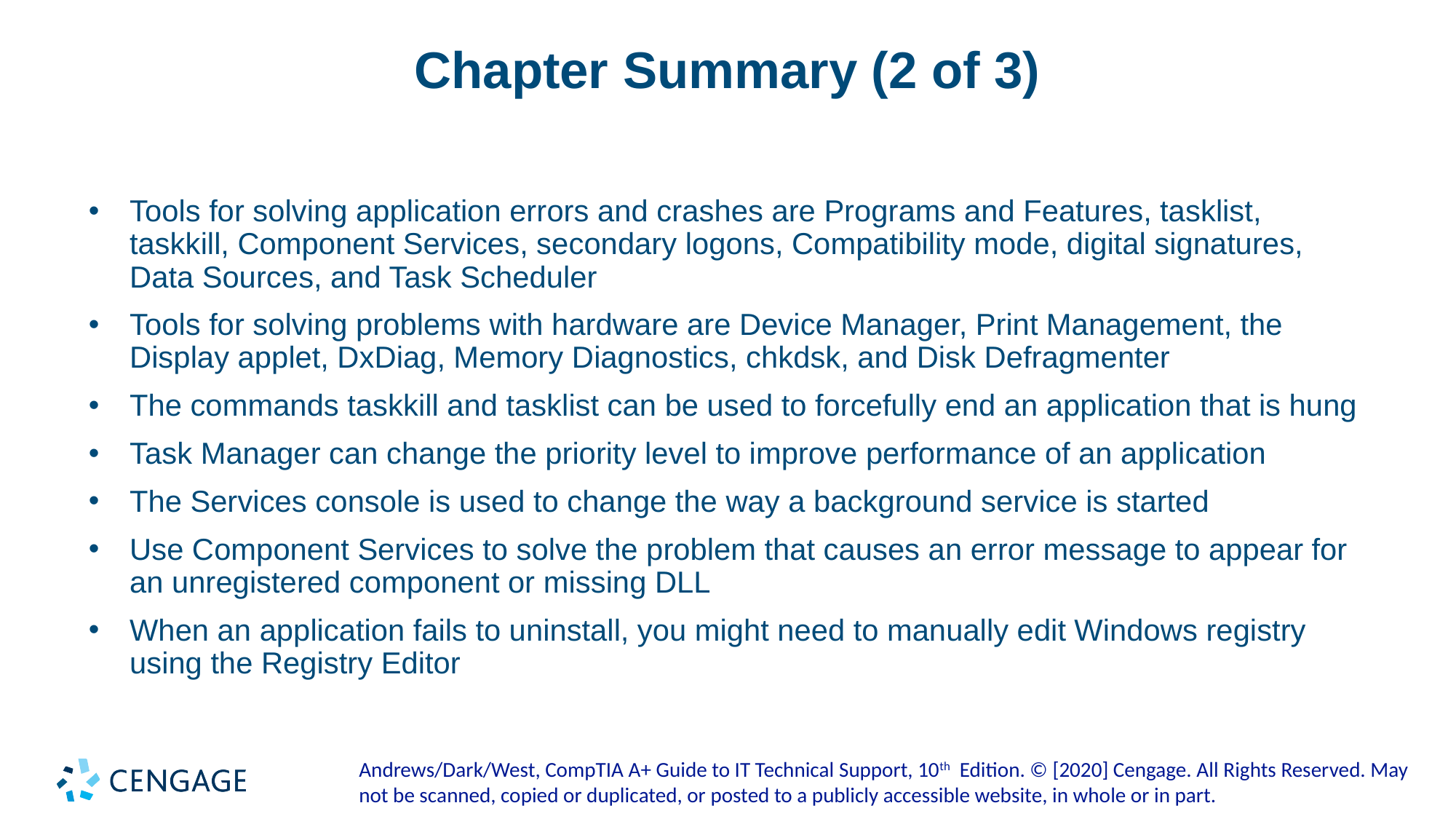

# Chapter Summary (2 of 3)
Tools for solving application errors and crashes are Programs and Features, tasklist, taskkill, Component Services, secondary logons, Compatibility mode, digital signatures, Data Sources, and Task Scheduler
Tools for solving problems with hardware are Device Manager, Print Management, the Display applet, DxDiag, Memory Diagnostics, chkdsk, and Disk Defragmenter
The commands taskkill and tasklist can be used to forcefully end an application that is hung
Task Manager can change the priority level to improve performance of an application
The Services console is used to change the way a background service is started
Use Component Services to solve the problem that causes an error message to appear for an unregistered component or missing DLL
When an application fails to uninstall, you might need to manually edit Windows registry using the Registry Editor